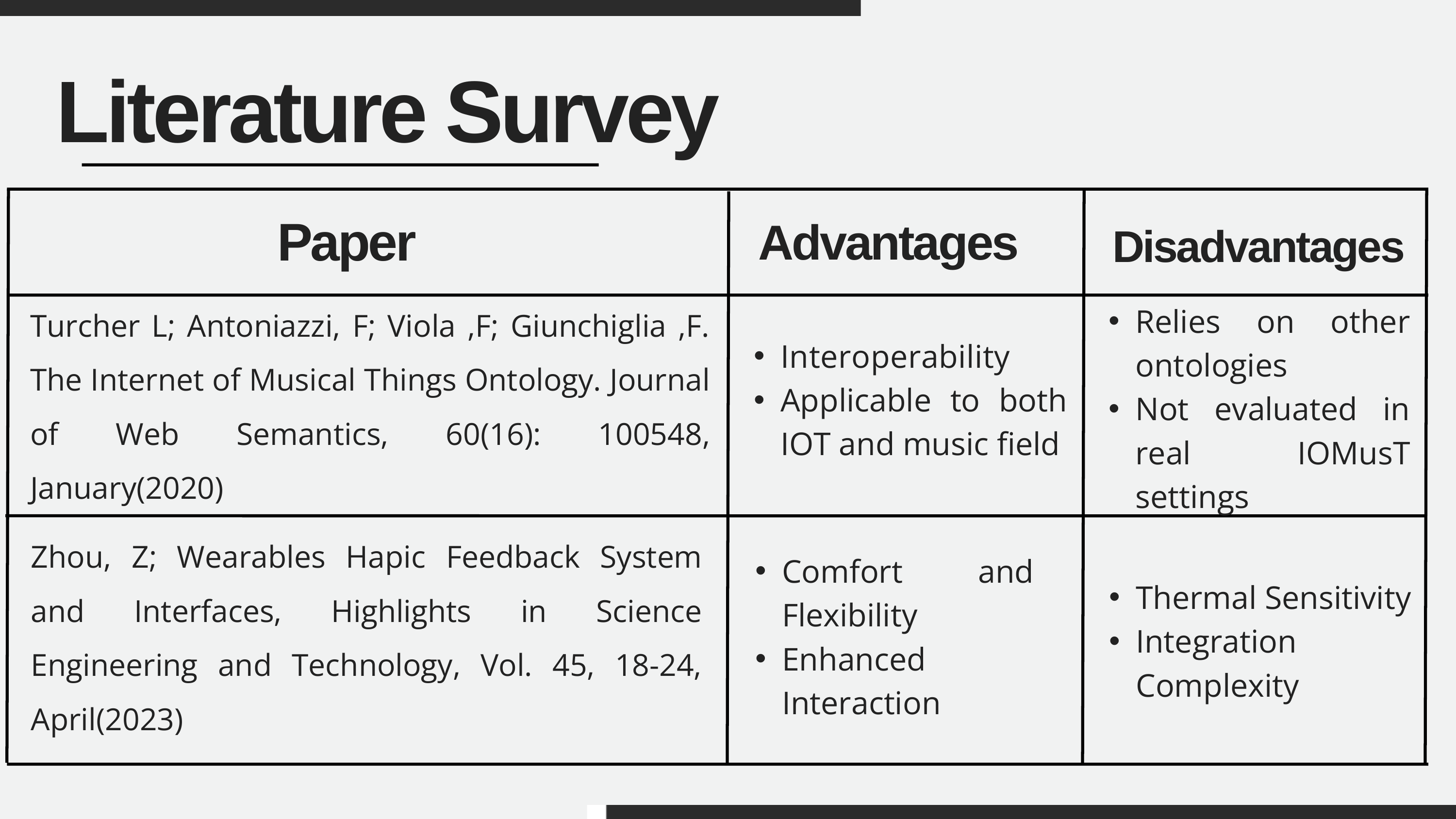

Literature Survey

Paper
Advantages
Disadvantages
Turcher L; Antoniazzi, F; Viola ,F; Giunchiglia ,F. The Internet of Musical Things Ontology. Journal of Web Semantics, 60(16): 100548, January(2020)

Relies on other ontologies
Not evaluated in real IOMusT settings
Interoperability
Applicable to both IOT and music field

Zhou, Z; Wearables Hapic Feedback System and Interfaces, Highlights in Science Engineering and Technology, Vol. 45, 18-24, April(2023)
Comfort and Flexibility
Enhanced Interaction
Thermal Sensitivity
Integration Complexity